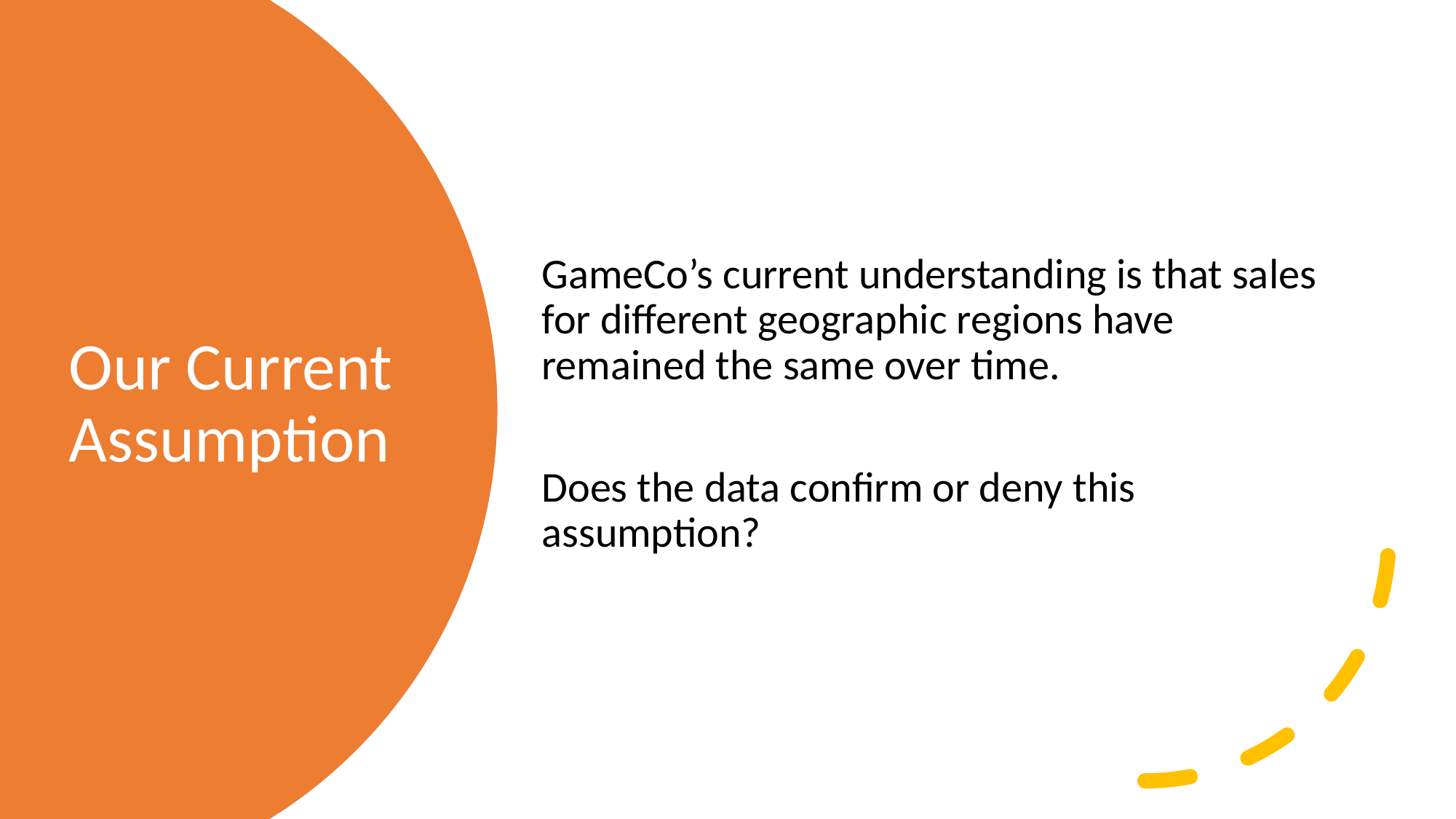

GameCo’s current understanding is that sales for different geographic regions have remained the same over time.

Does the data confirm or deny this assumption?
# Our Current Assumption